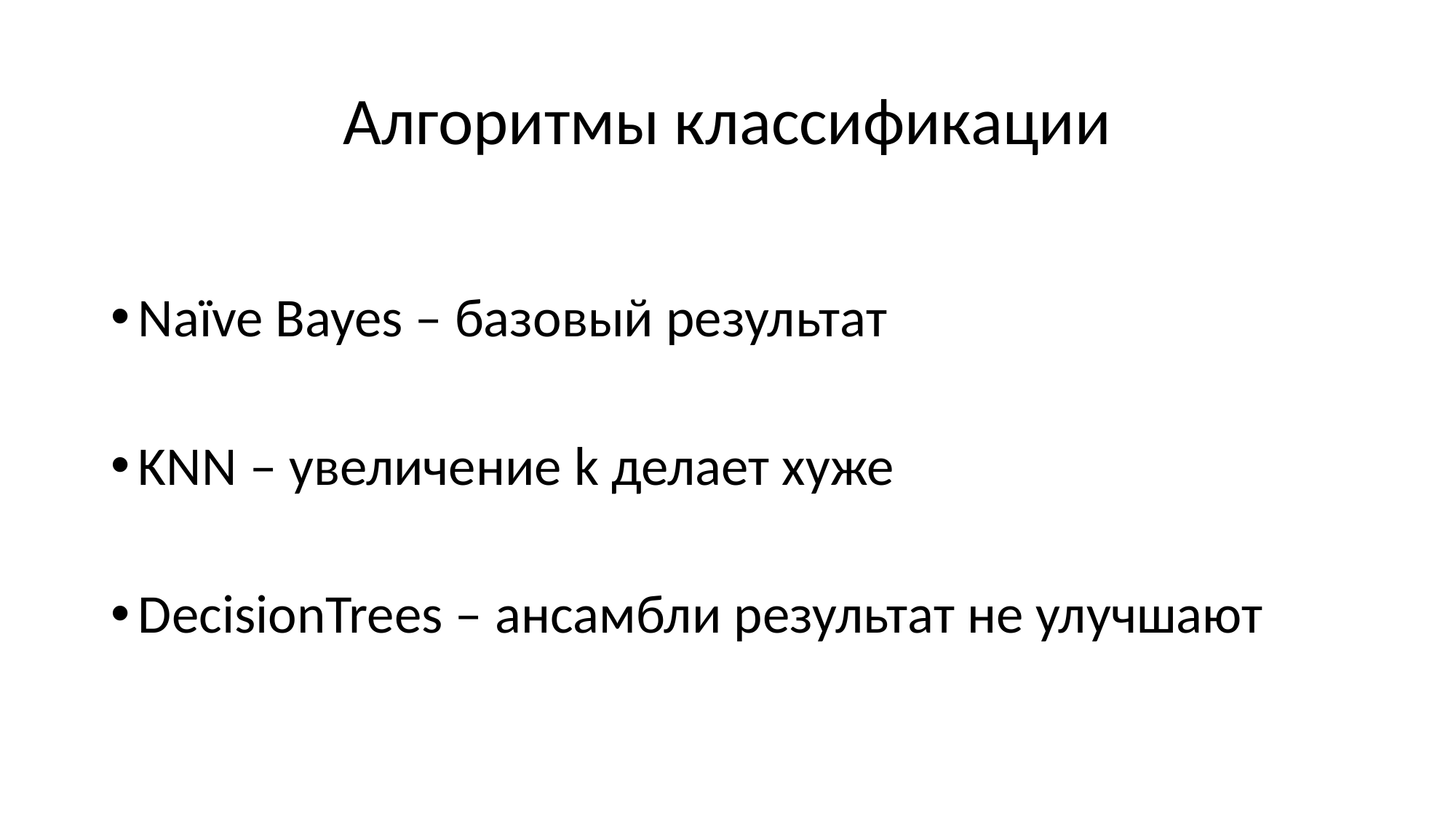

# Алгоритмы классификации

Naïve Bayes – базовый результат

KNN – увеличение k делает хуже

DecisionTrees – ансамбли результат не улучшают